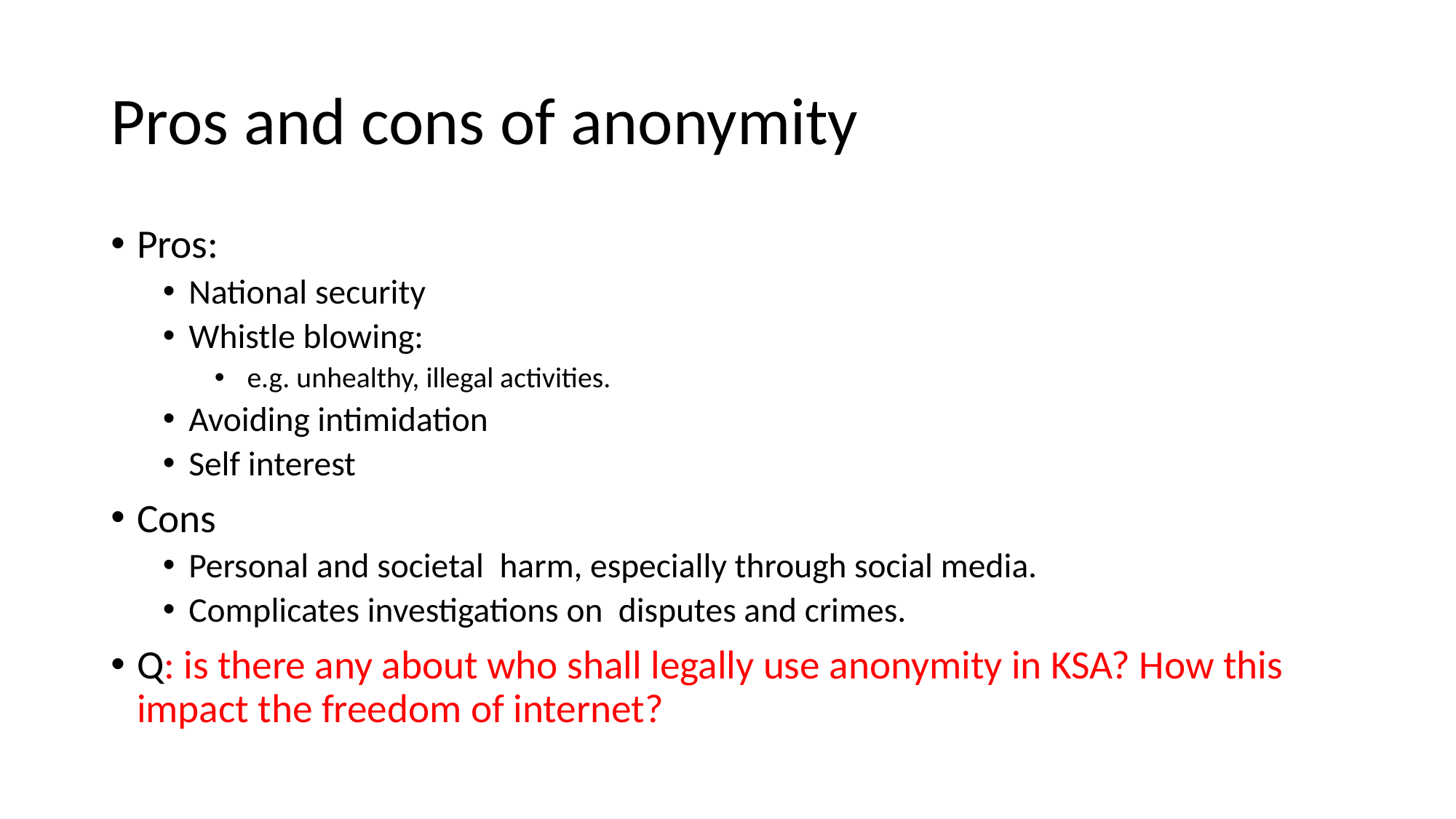

# Pros and cons of anonymity
Pros:
National security
Whistle blowing:
 e.g. unhealthy, illegal activities.
Avoiding intimidation
Self interest
Cons
Personal and societal  harm, especially through social media.
Complicates investigations on  disputes and crimes.
Q: is there any about who shall legally use anonymity in KSA? How this impact the freedom of internet?